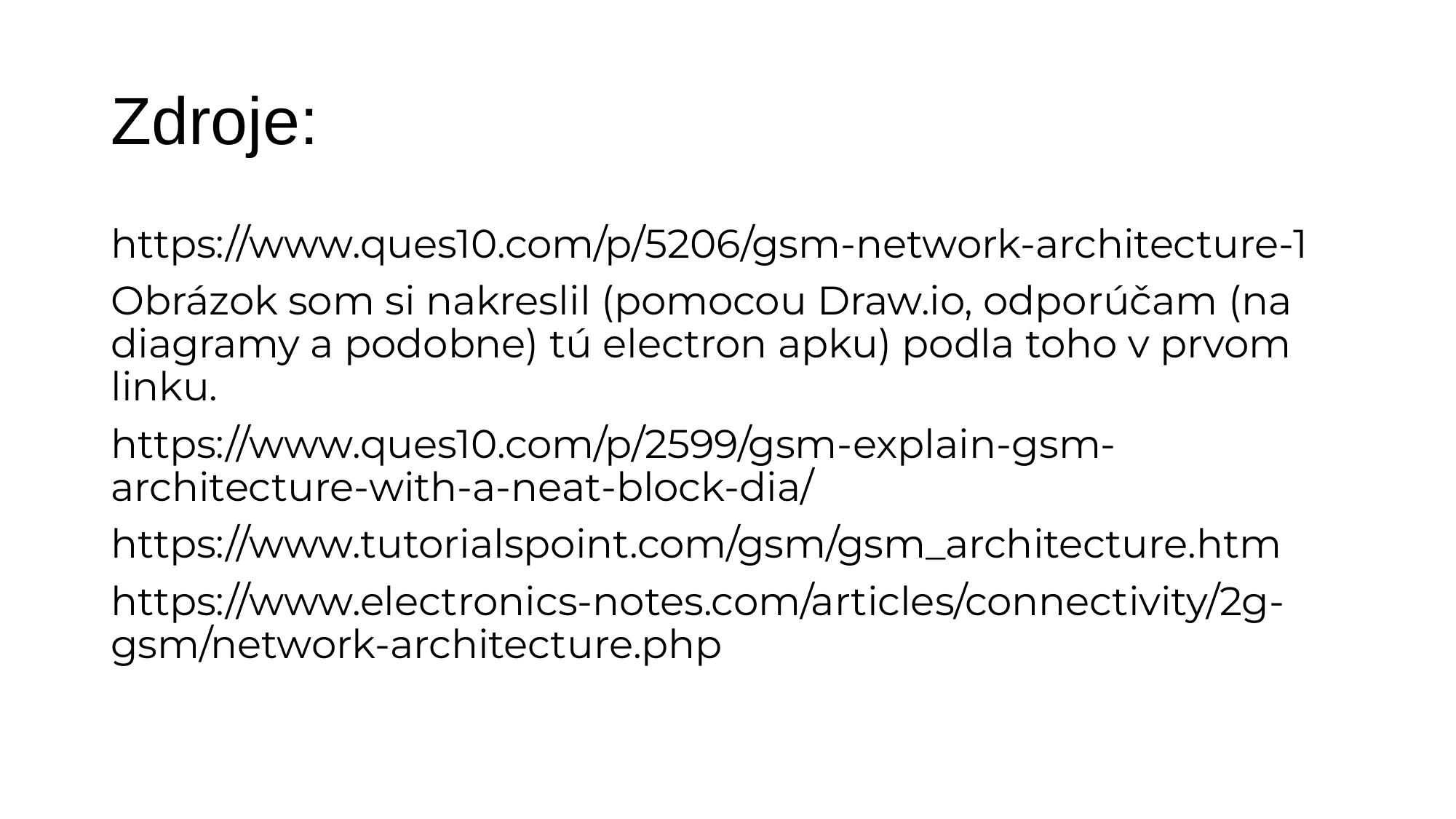

# Zdroje:
https://www.ques10.com/p/5206/gsm-network-architecture-1
Obrázok som si nakreslil (pomocou Draw.io, odporúčam (na diagramy a podobne) tú electron apku) podla toho v prvom linku.
https://www.ques10.com/p/2599/gsm-explain-gsm-architecture-with-a-neat-block-dia/
https://www.tutorialspoint.com/gsm/gsm_architecture.htm
https://www.electronics-notes.com/articles/connectivity/2g-gsm/network-architecture.php